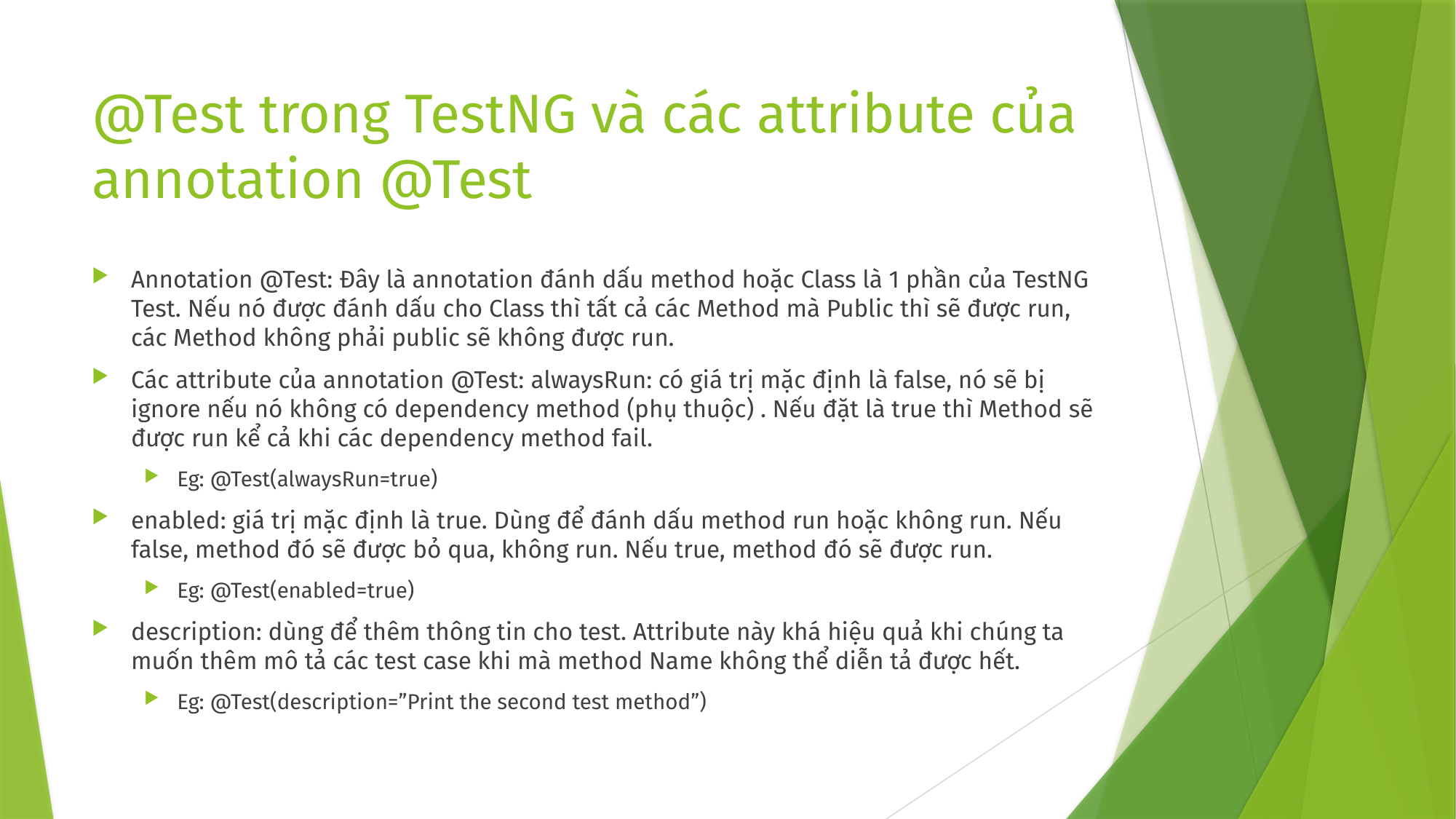

# @Test trong TestNG và các attribute của annotation @Test
Annotation @Test: Đây là annotation đánh dấu method hoặc Class là 1 phần của TestNG Test. Nếu nó được đánh dấu cho Class thì tất cả các Method mà Public thì sẽ được run, các Method không phải public sẽ không được run.
Các attribute của annotation @Test: alwaysRun: có giá trị mặc định là false, nó sẽ bị ignore nếu nó không có dependency method (phụ thuộc) . Nếu đặt là true thì Method sẽ được run kể cả khi các dependency method fail.
Eg: @Test(alwaysRun=true)
enabled: giá trị mặc định là true. Dùng để đánh dấu method run hoặc không run. Nếu false, method đó sẽ được bỏ qua, không run. Nếu true, method đó sẽ được run.
Eg: @Test(enabled=true)
description: dùng để thêm thông tin cho test. Attribute này khá hiệu quả khi chúng ta muốn thêm mô tả các test case khi mà method Name không thể diễn tả được hết.
Eg: @Test(description=”Print the second test method”)